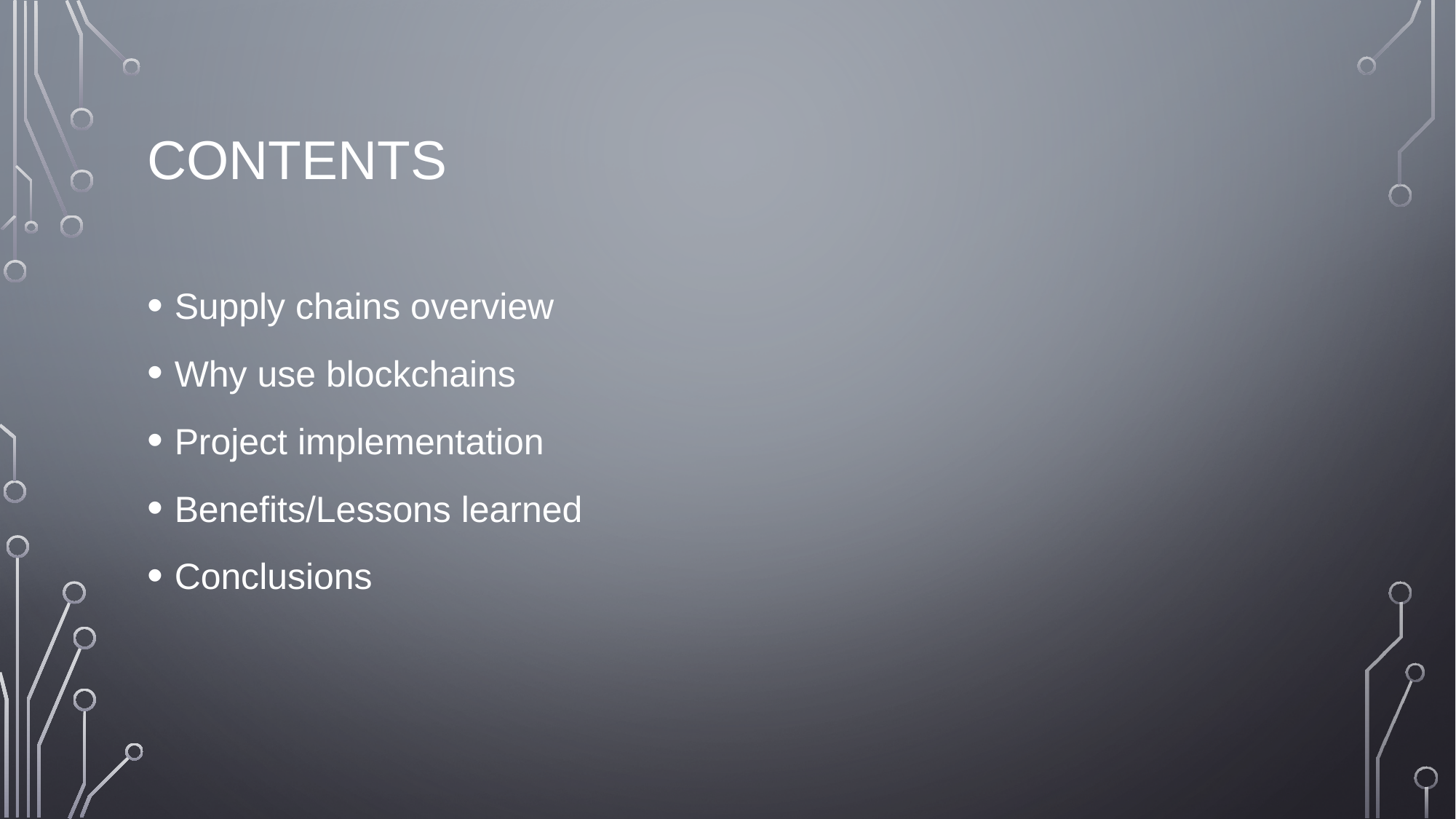

# Contents
Supply chains overview
Why use blockchains
Project implementation
Benefits/Lessons learned
Conclusions